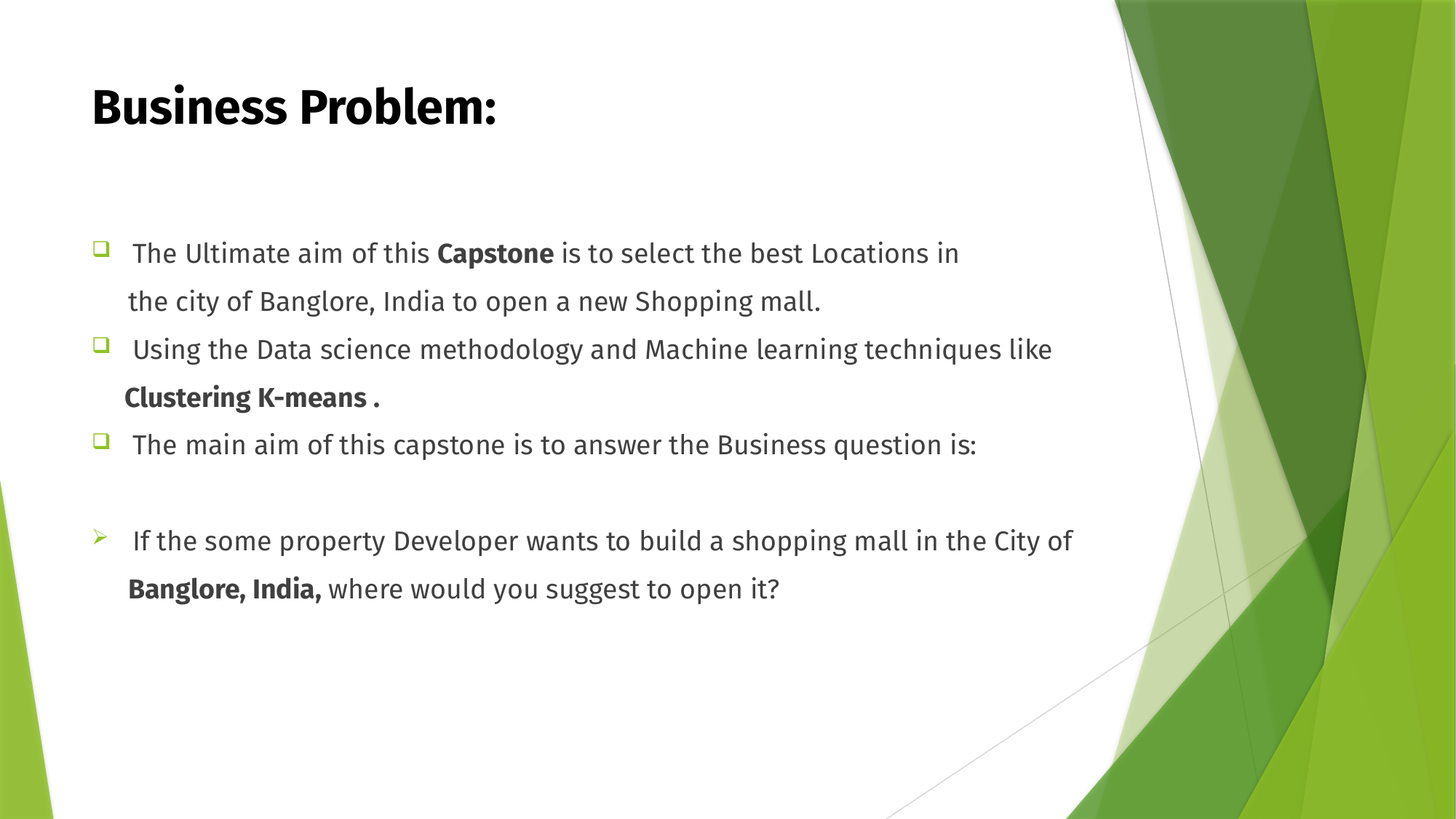

# Business Problem:
The Ultimate aim of this Capstone is to select the best Locations in
     the city of Banglore, India to open a new Shopping mall.
Using the Data science methodology and Machine learning techniques like
     Clustering K-means .
The main aim of this capstone is to answer the Business question is:

If the some property Developer wants to build a shopping mall in the City of
     Banglore, India, where would you suggest to open it?